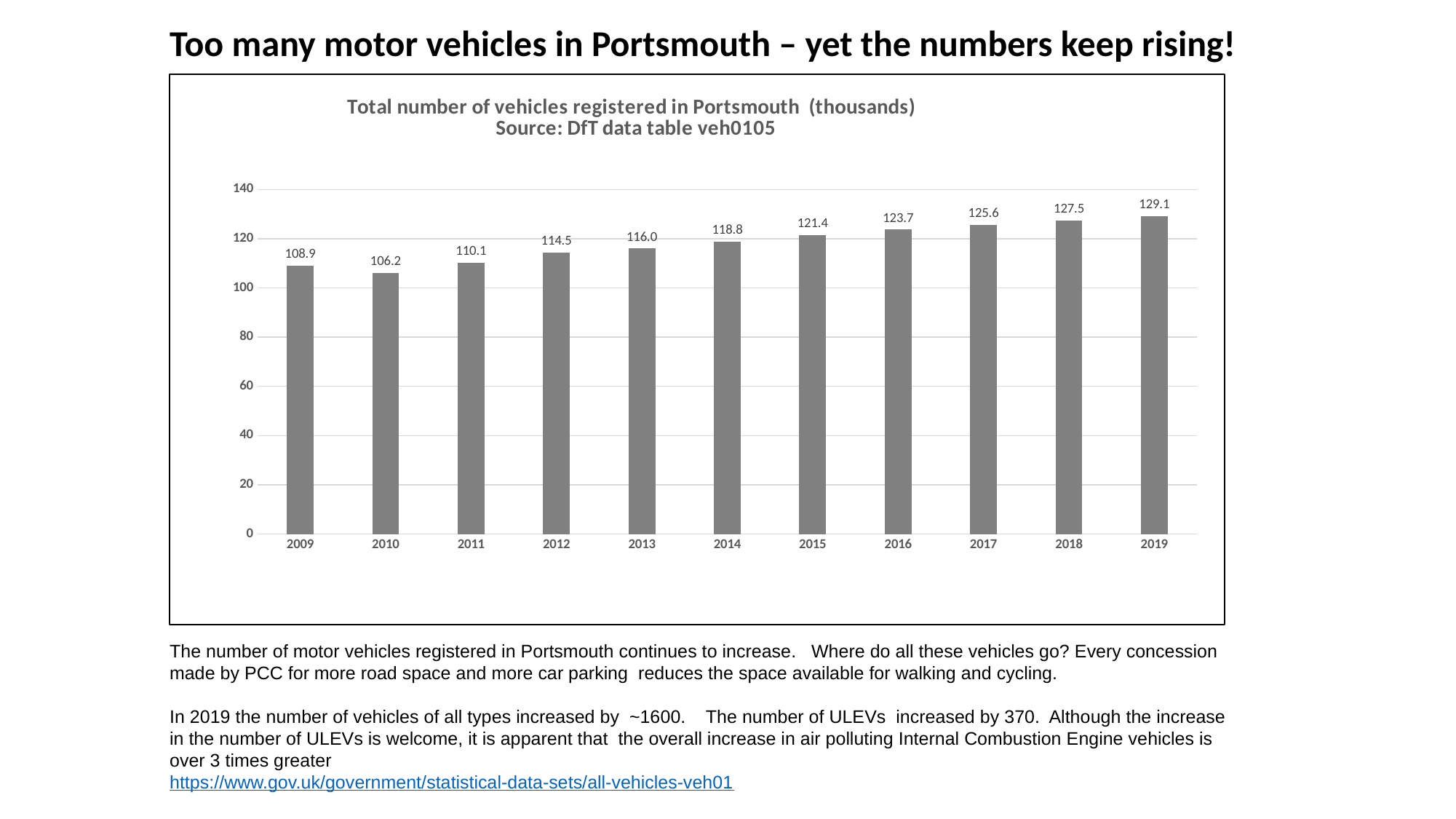

Too many motor vehicles in Portsmouth – yet the numbers keep rising!

### Chart: Total number of vehicles registered in Portsmouth  (thousands)
Source: DfT data table veh0105

| Category | Total |
|---|---|
| 2009 | 108.898 |
| 2010 | 106.202 |
| 2011 | 110.1 |
| 2012 | 114.492 |
| 2013 | 116.016 |
| 2014 | 118.821 |
| 2015 | 121.439 |
| 2016 | 123.694 |
| 2017 | 125.629 |
| 2018 | 127.51 |
| 2019 | 129.111 |
The number of motor vehicles registered in Portsmouth continues to increase.   Where do all these vehicles go? Every concession made by PCC for more road space and more car parking  reduces the space available for walking and cycling.

In 2019 the number of vehicles of all types increased by  ~1600.    The number of ULEVs  increased by 370.  Although the increase in the number of ULEVs is welcome, it is apparent that  the overall increase in air polluting Internal Combustion Engine vehicles is  over 3 times greater
https://www.gov.uk/government/statistical-data-sets/all-vehicles-veh01